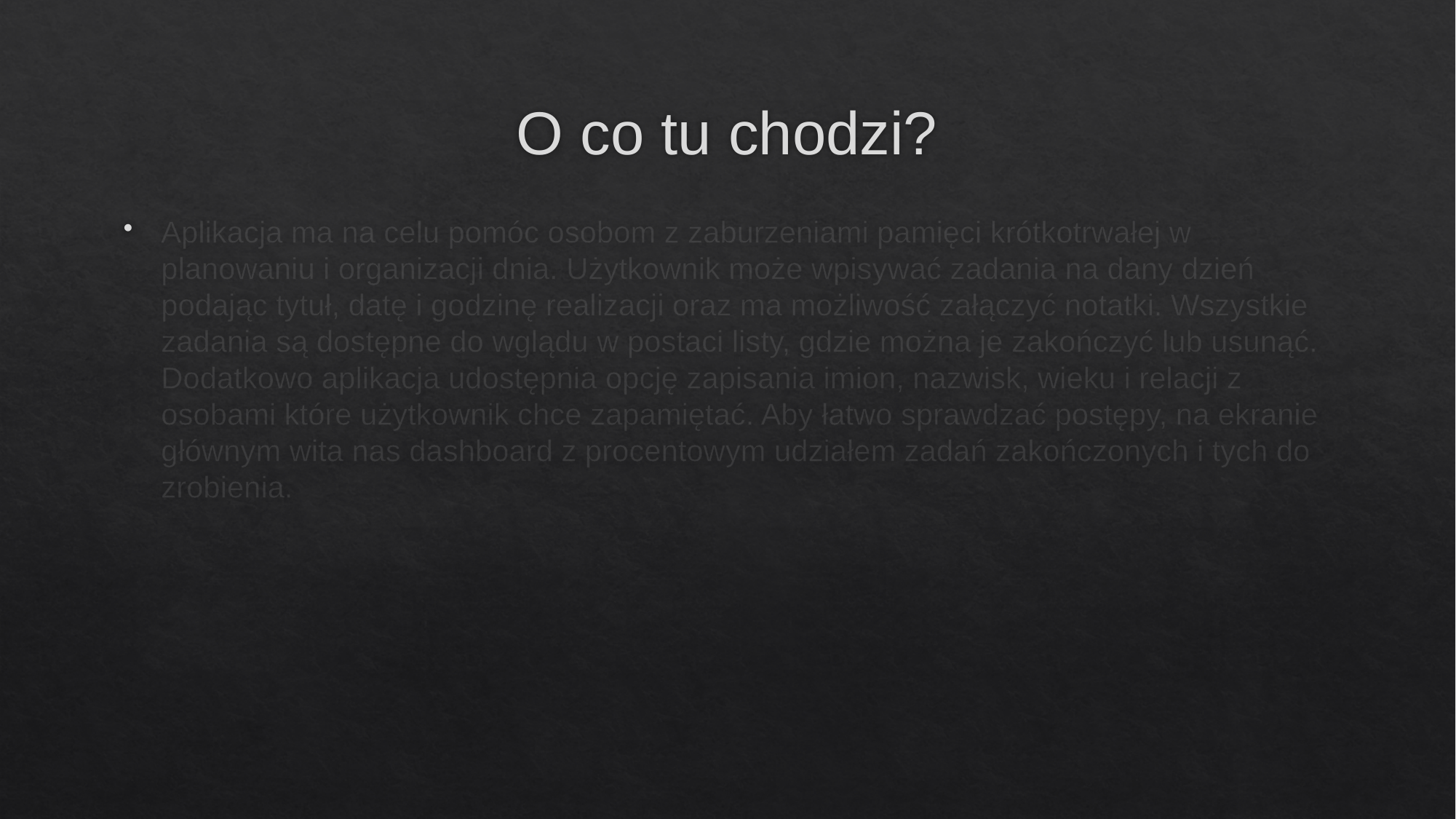

# O co tu chodzi?
Aplikacja ma na celu pomóc osobom z zaburzeniami pamięci krótkotrwałej w planowaniu i organizacji dnia. Użytkownik może wpisywać zadania na dany dzień podając tytuł, datę i godzinę realizacji oraz ma możliwość załączyć notatki. Wszystkie zadania są dostępne do wglądu w postaci listy, gdzie można je zakończyć lub usunąć. Dodatkowo aplikacja udostępnia opcję zapisania imion, nazwisk, wieku i relacji z osobami które użytkownik chce zapamiętać. Aby łatwo sprawdzać postępy, na ekranie głównym wita nas dashboard z procentowym udziałem zadań zakończonych i tych do zrobienia.